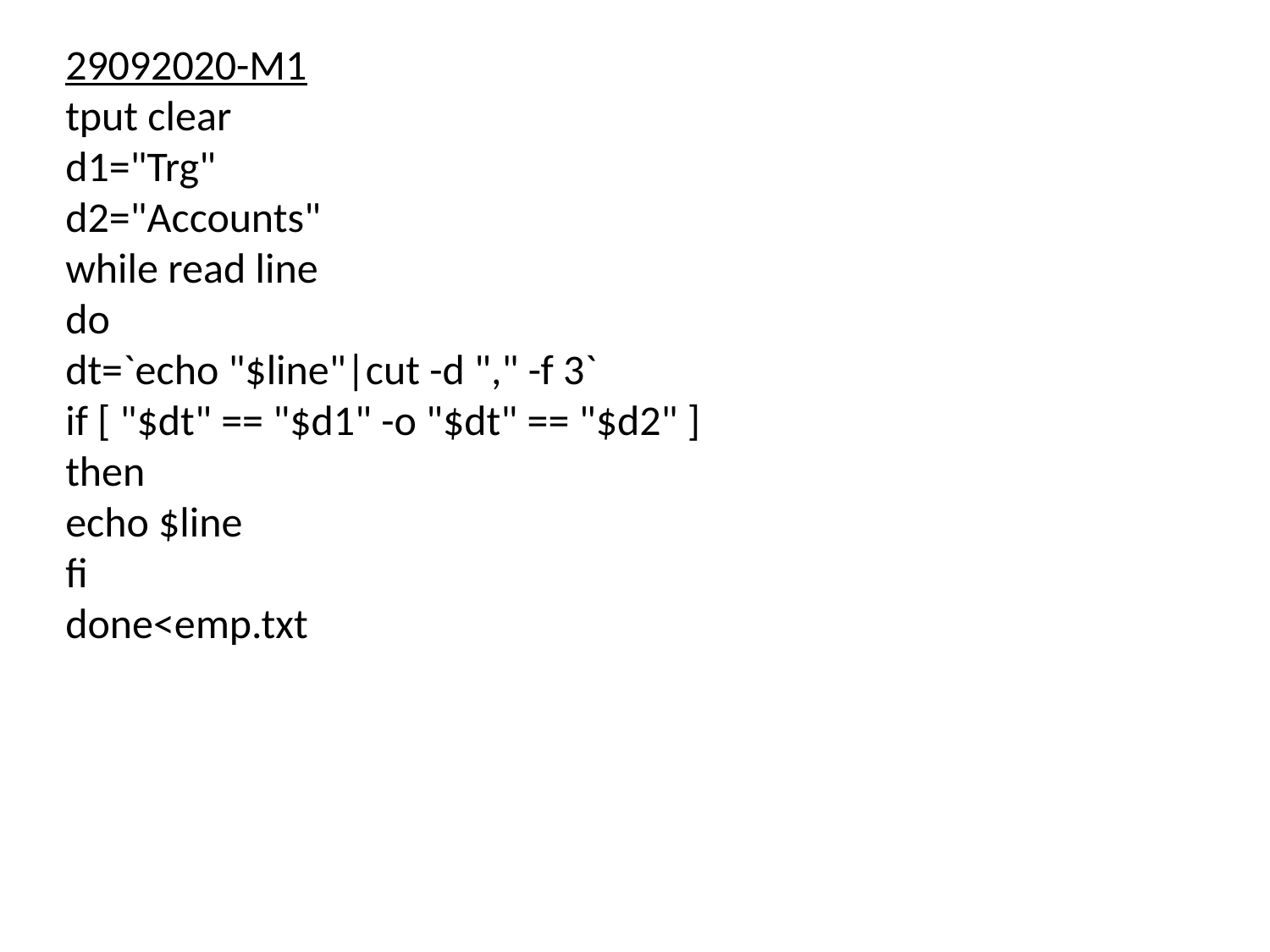

29092020-M1
tput clear
d1="Trg"
d2="Accounts"
while read line
do
dt=`echo "$line"|cut -d "," -f 3`
if [ "$dt" == "$d1" -o "$dt" == "$d2" ]
then
echo $line
fi
done<emp.txt